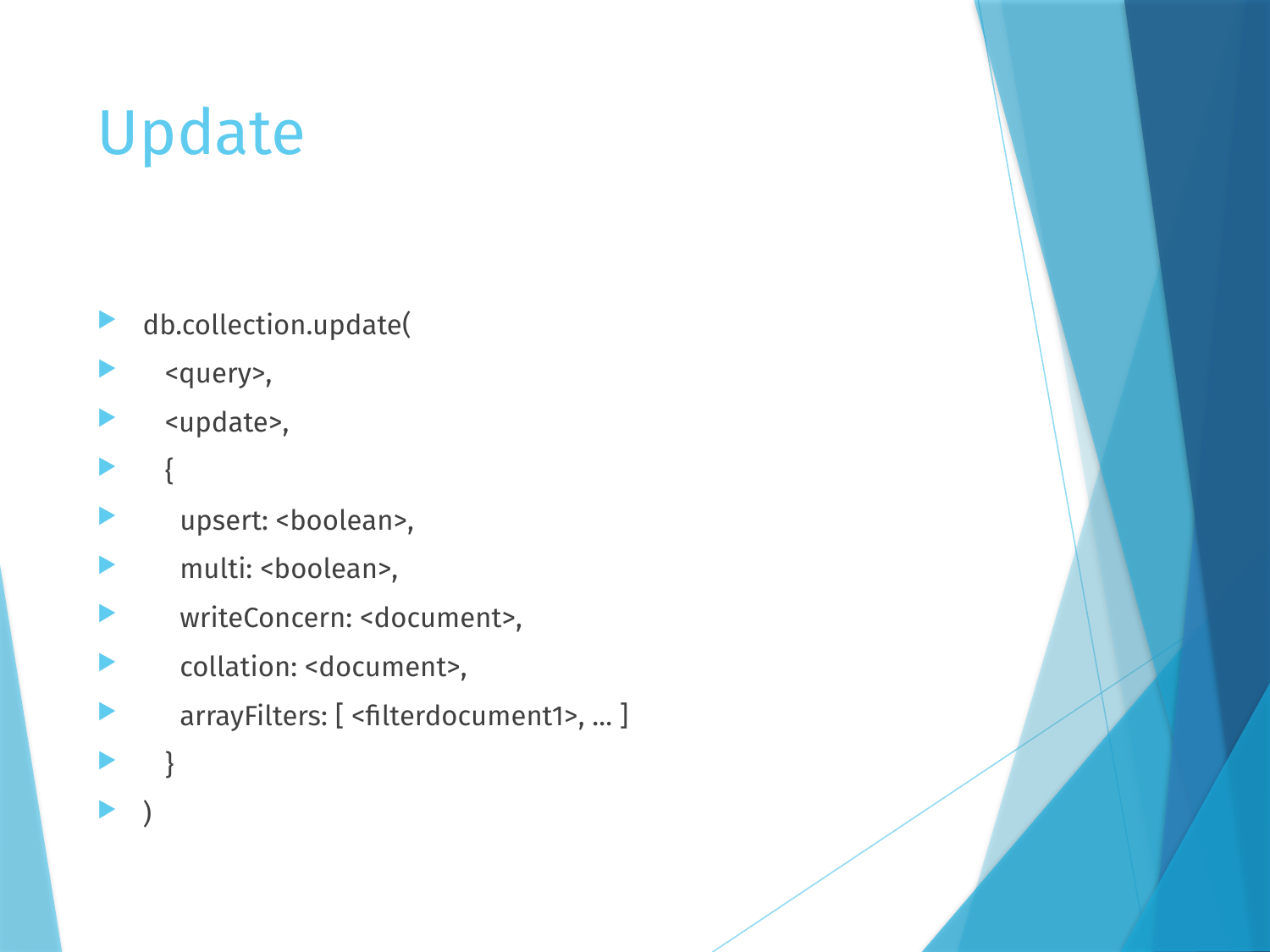

# Update
db.collection.update(
   <query>,
   <update>,
   {
     upsert: <boolean>,
     multi: <boolean>,
     writeConcern: <document>,
     collation: <document>,
     arrayFilters: [ <filterdocument1>, ... ]
   }
)